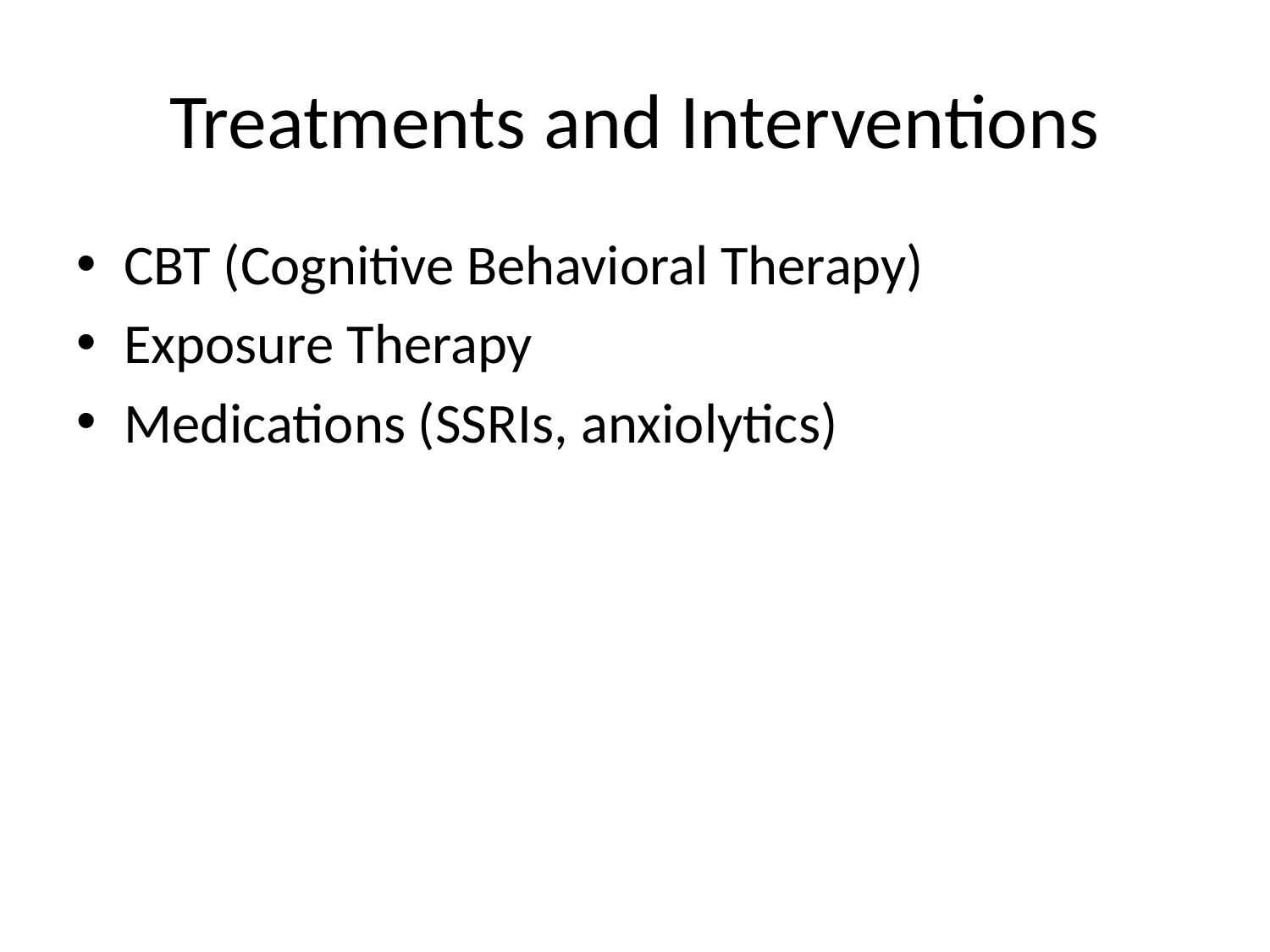

# Treatments and Interventions
CBT (Cognitive Behavioral Therapy)
Exposure Therapy
Medications (SSRIs, anxiolytics)